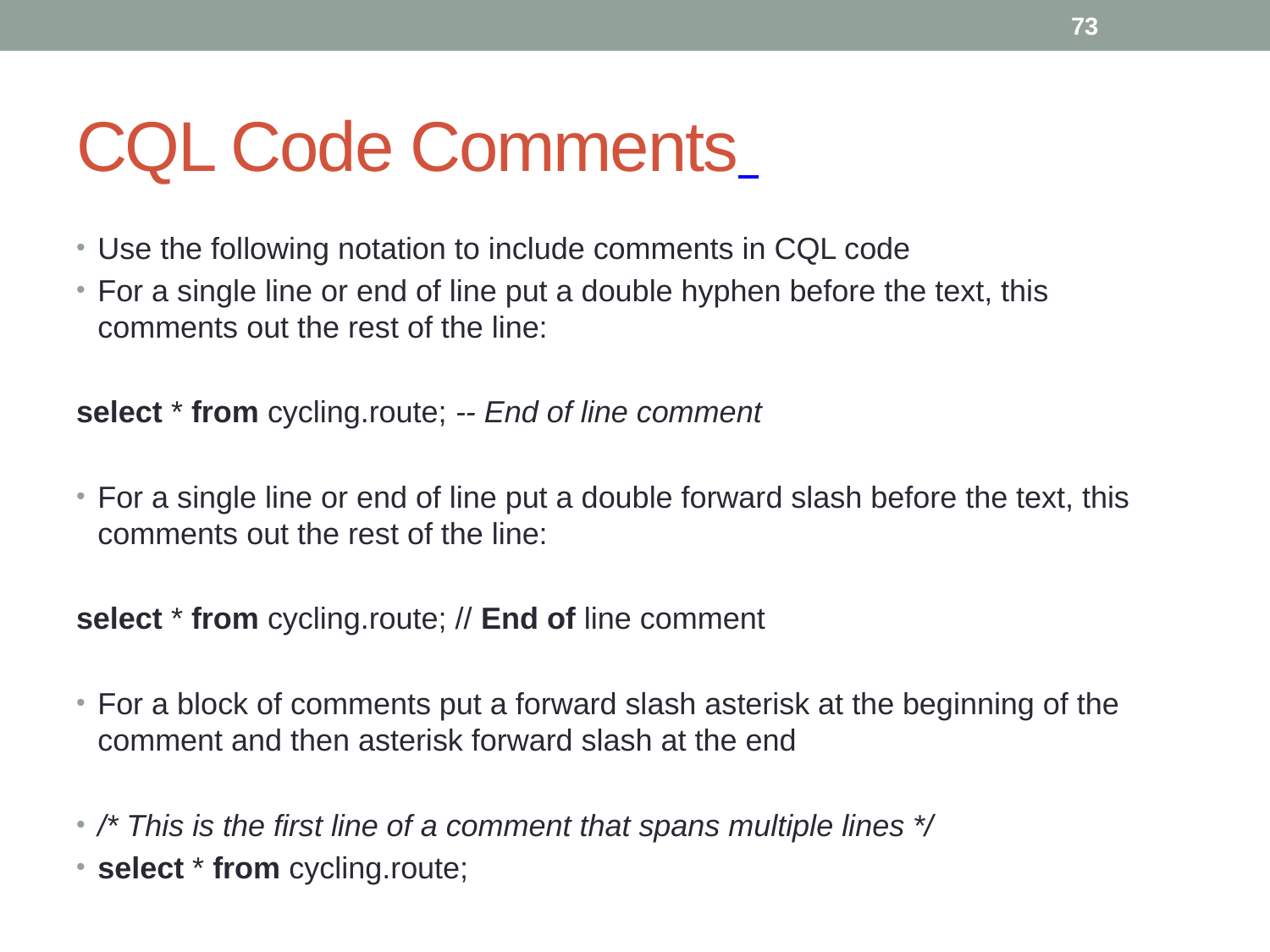

73
# CQL Code Comments
Use the following notation to include comments in CQL code
For a single line or end of line put a double hyphen before the text, this comments out the rest of the line:

select * from cycling.route; -- End of line comment

For a single line or end of line put a double forward slash before the text, this comments out the rest of the line:

select * from cycling.route; // End of line comment

For a block of comments put a forward slash asterisk at the beginning of the comment and then asterisk forward slash at the end

/* This is the first line of a comment that spans multiple lines */
select * from cycling.route;